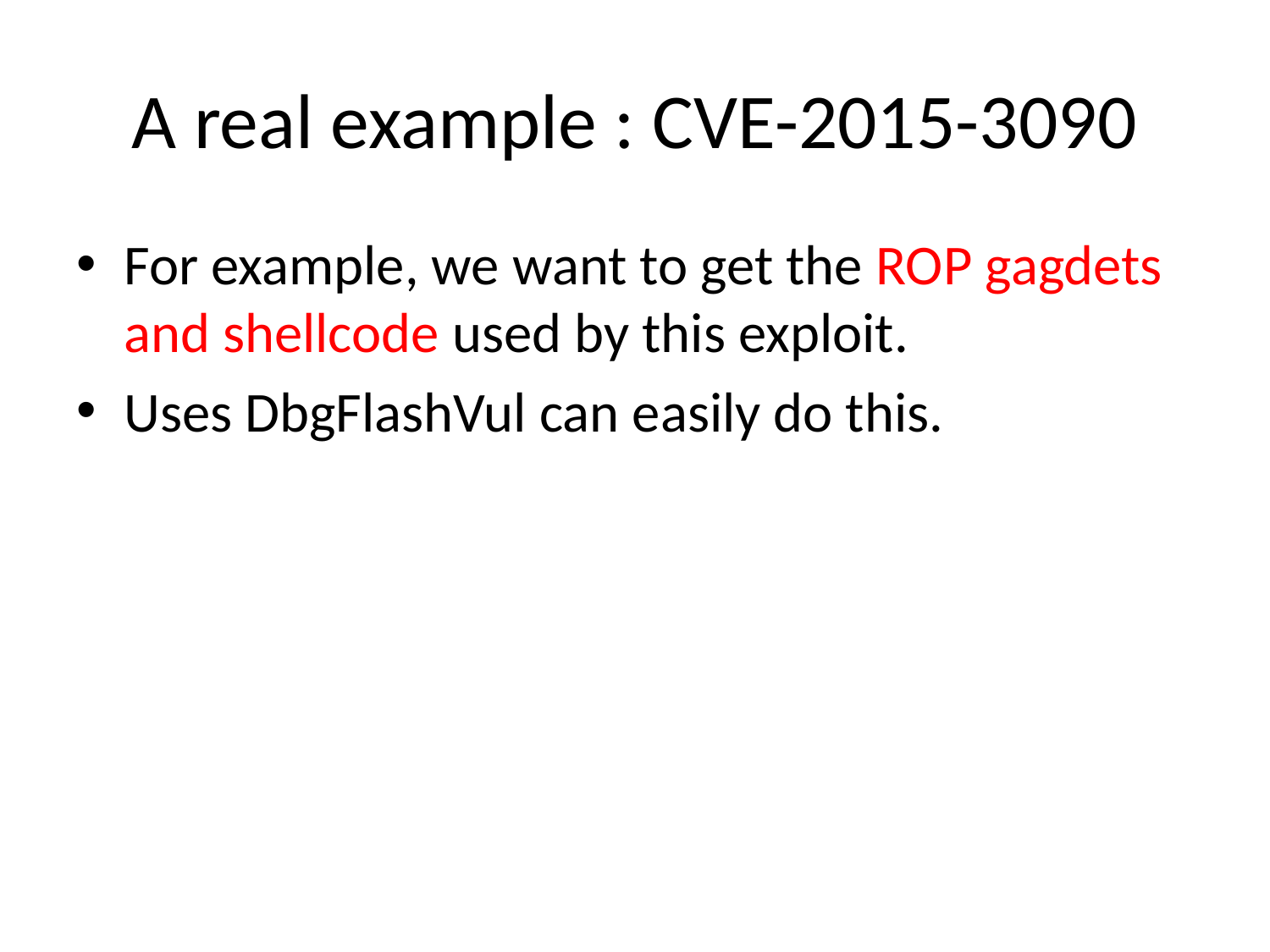

# A real example : CVE-2015-3090
For example, we want to get the ROP gagdets and shellcode used by this exploit.
Uses DbgFlashVul can easily do this.